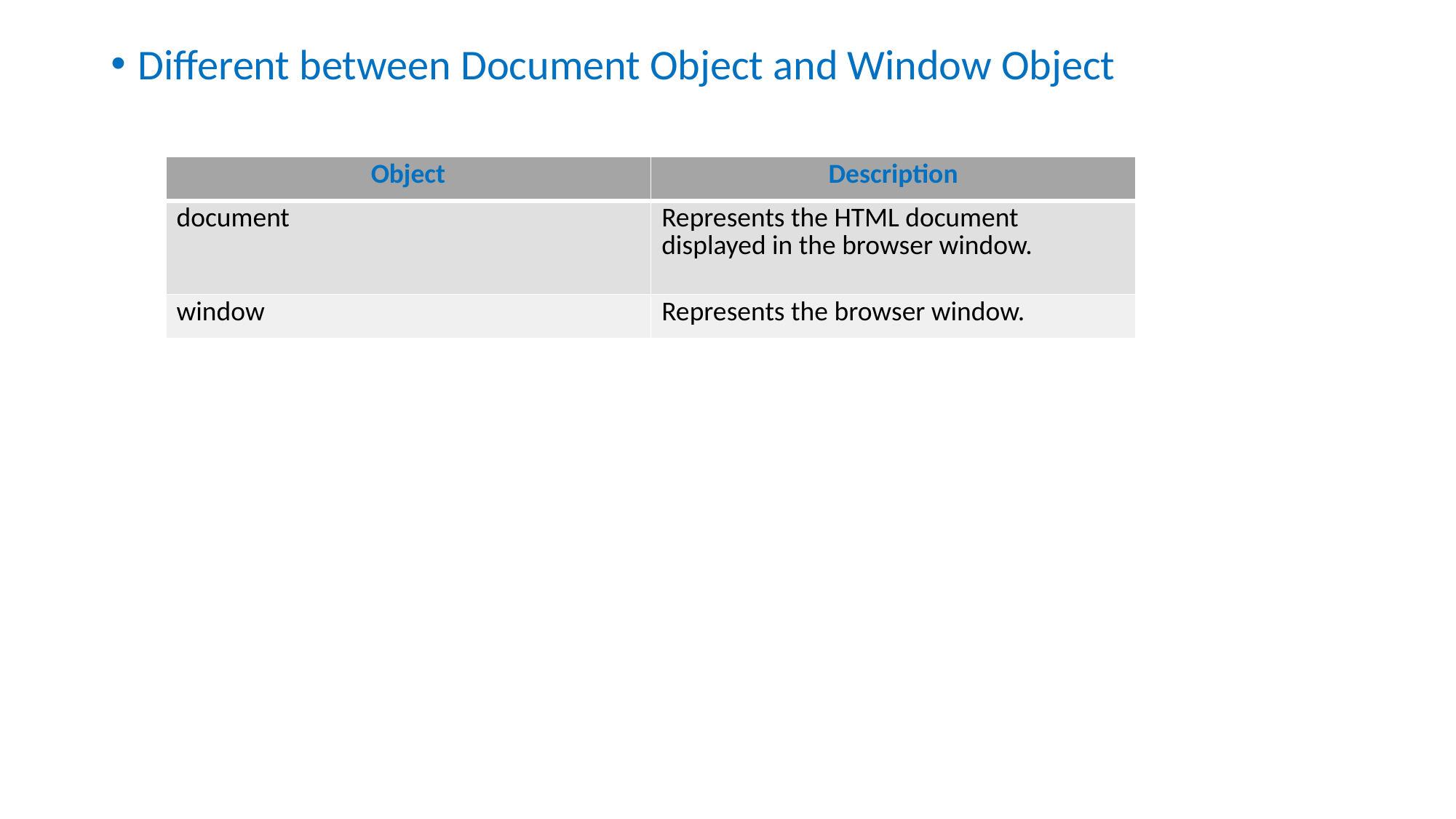

Different between Document Object and Window Object
| Object | Description |
| --- | --- |
| document | Represents the HTML document displayed in the browser window. |
| window | Represents the browser window. |